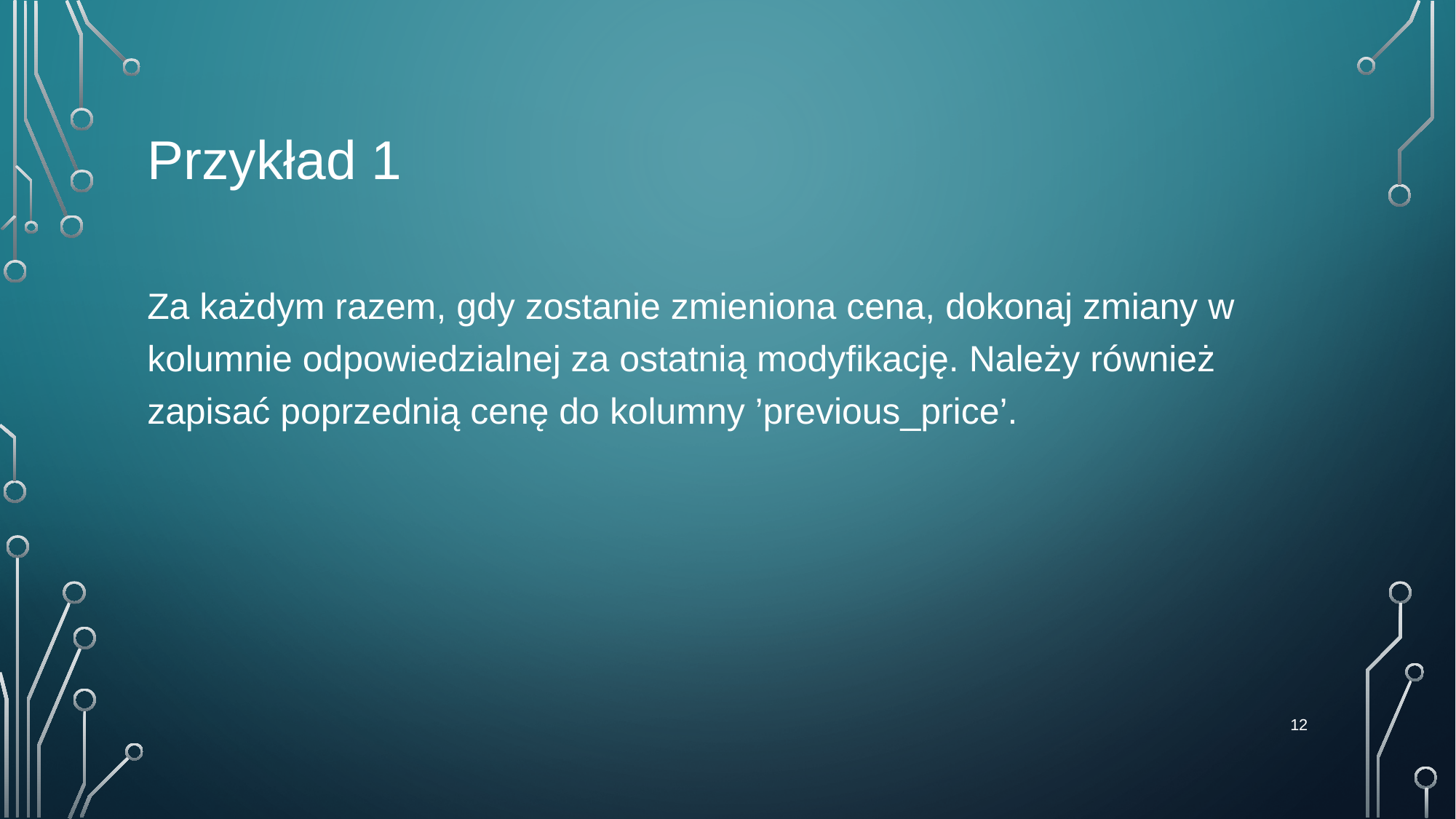

# Przykład 1
Za każdym razem, gdy zostanie zmieniona cena, dokonaj zmiany w kolumnie odpowiedzialnej za ostatnią modyfikację. Należy również zapisać poprzednią cenę do kolumny ’previous_price’.

12